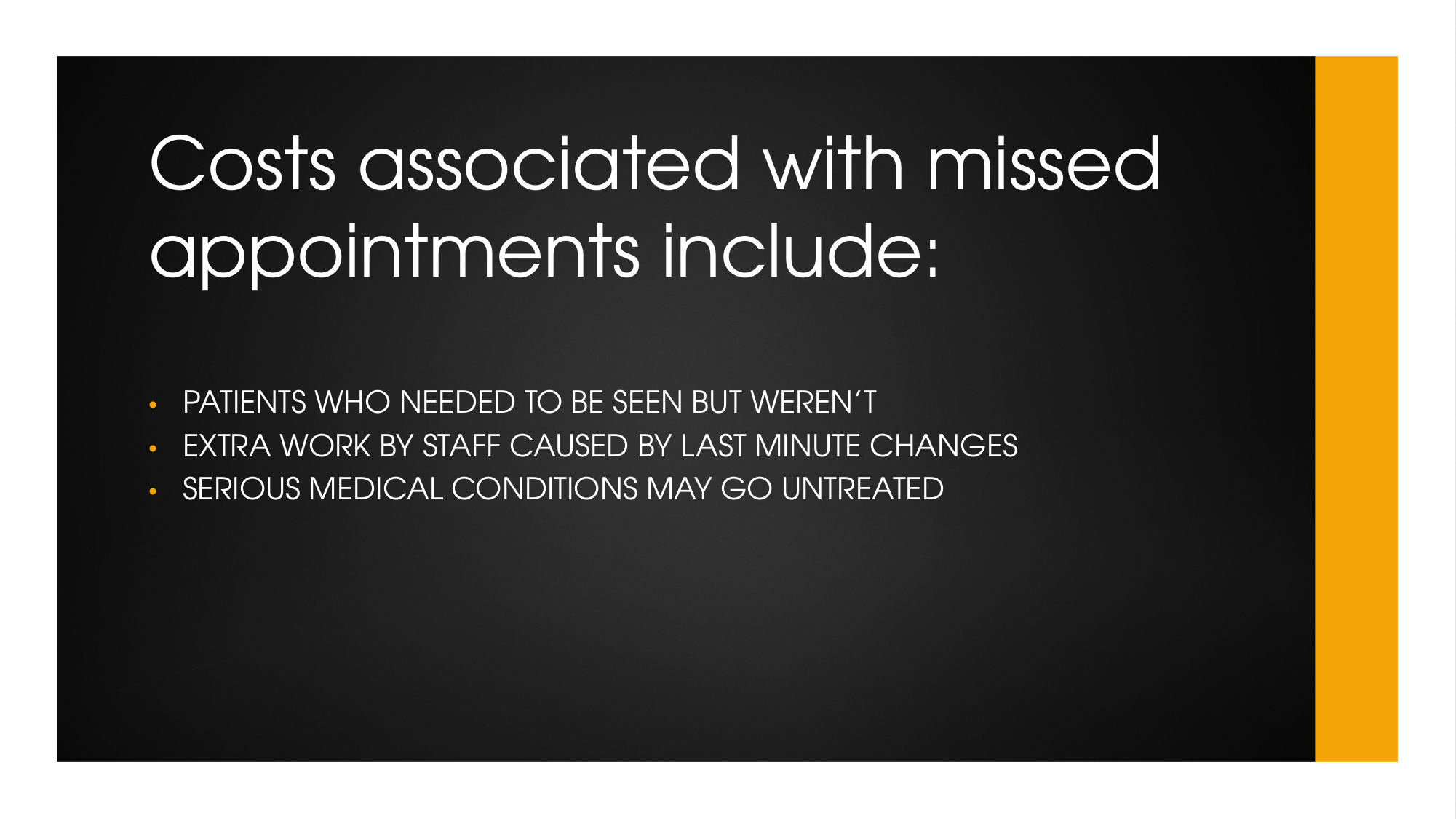

# Costs associated with missed appointments include:
patients who needed to be seen but weren’t
Extra work by staff caused by last minute changes
Serious medical conditions may go untreated